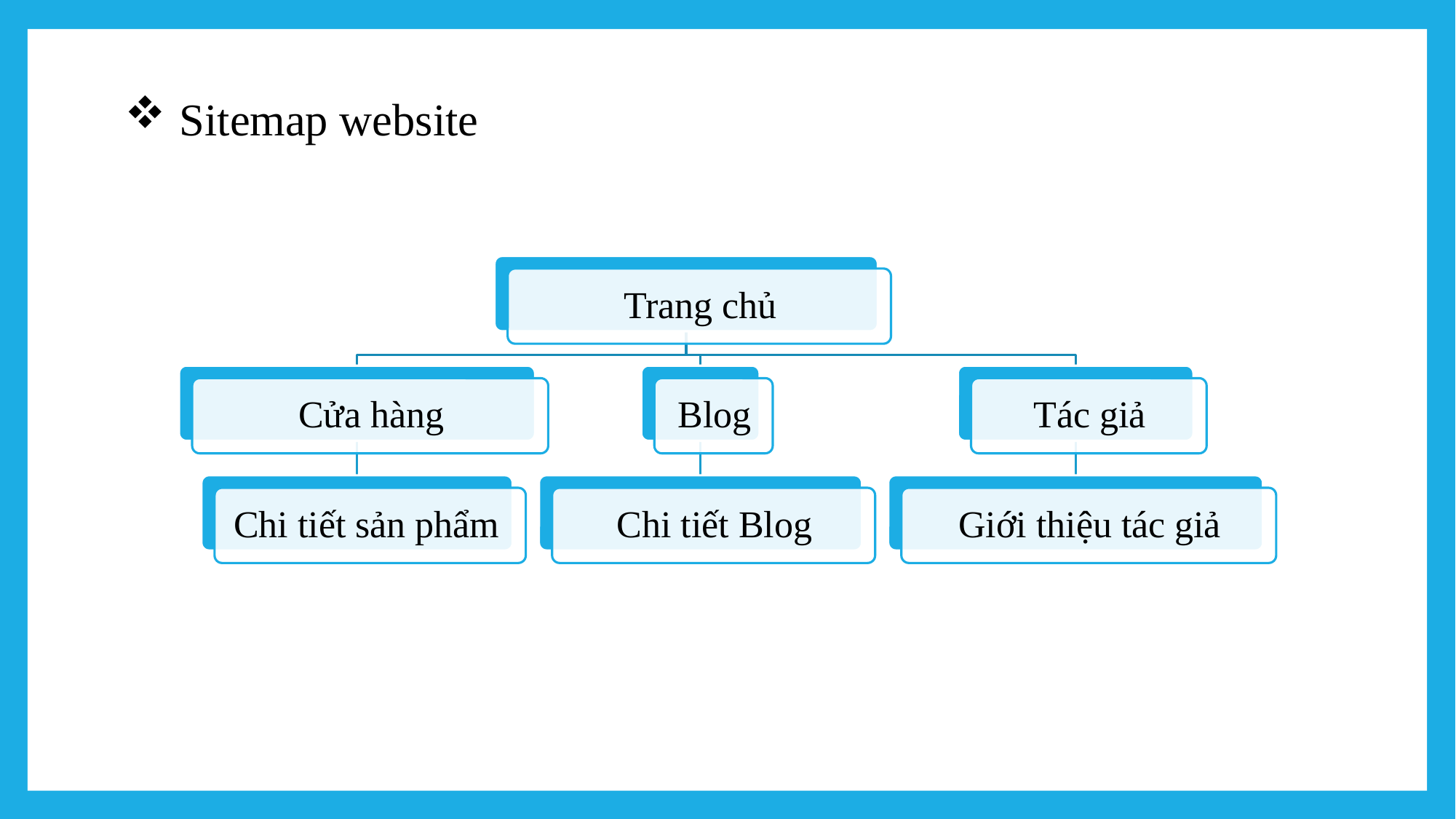

Sitemap website
Trang chủ
Cửa hàng
Chi tiết sản phẩm
Blog
Chi tiết Blog
Tác giả
Giới thiệu tác giả